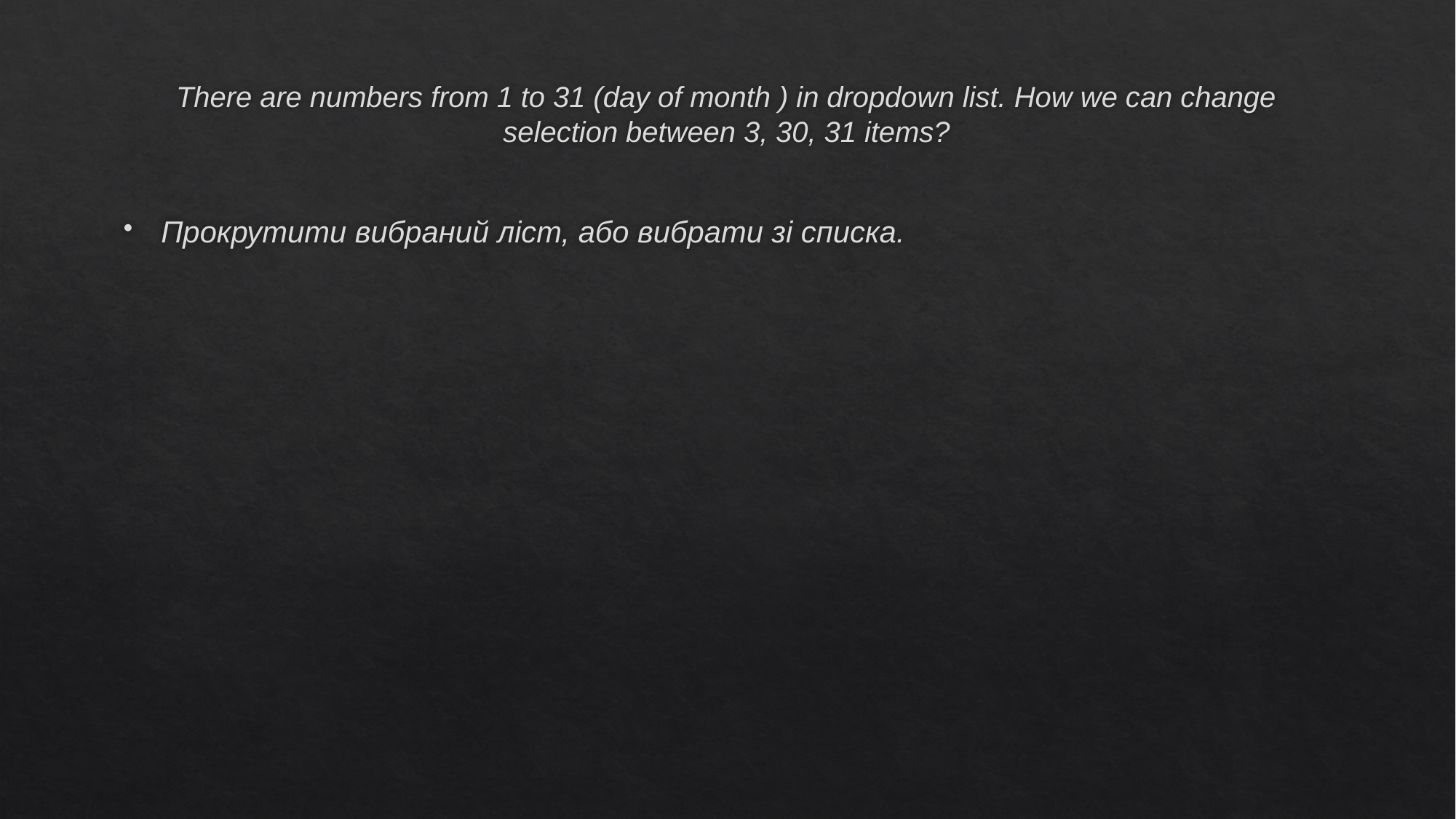

# There are numbers from 1 to 31 (day of month ) in dropdown list. How we can change selection between 3, 30, 31 items?
Прокрутити вибраний ліст, або вибрати зі списка.